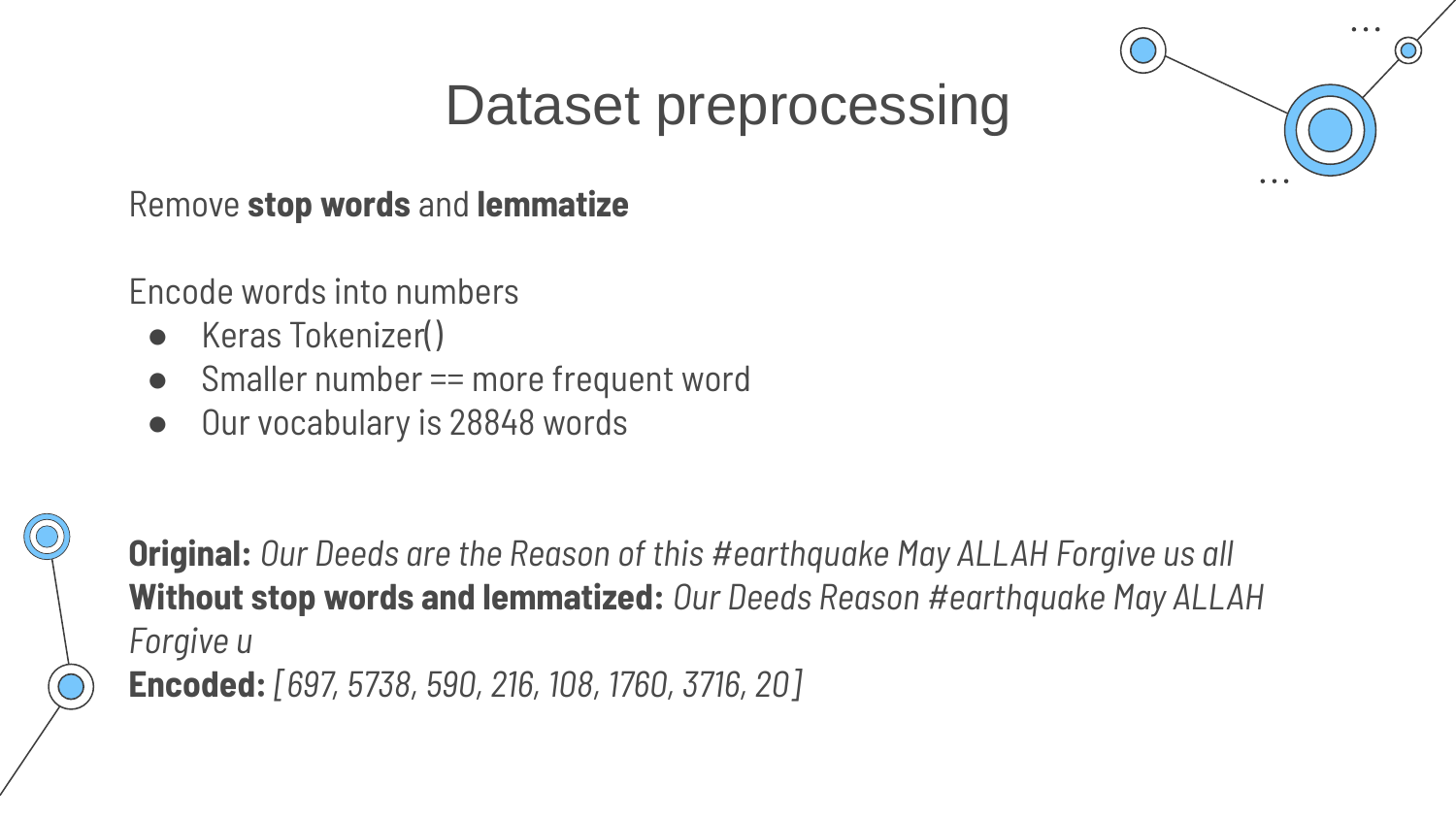

# Dataset preprocessing
Remove stop words and lemmatize

Encode words into numbers
Keras Tokenizer()
Smaller number == more frequent word
Our vocabulary is 28848 words

Original: Our Deeds are the Reason of this #earthquake May ALLAH Forgive us all
Without stop words and lemmatized: Our Deeds Reason #earthquake May ALLAH Forgive u
Encoded: [697, 5738, 590, 216, 108, 1760, 3716, 20]